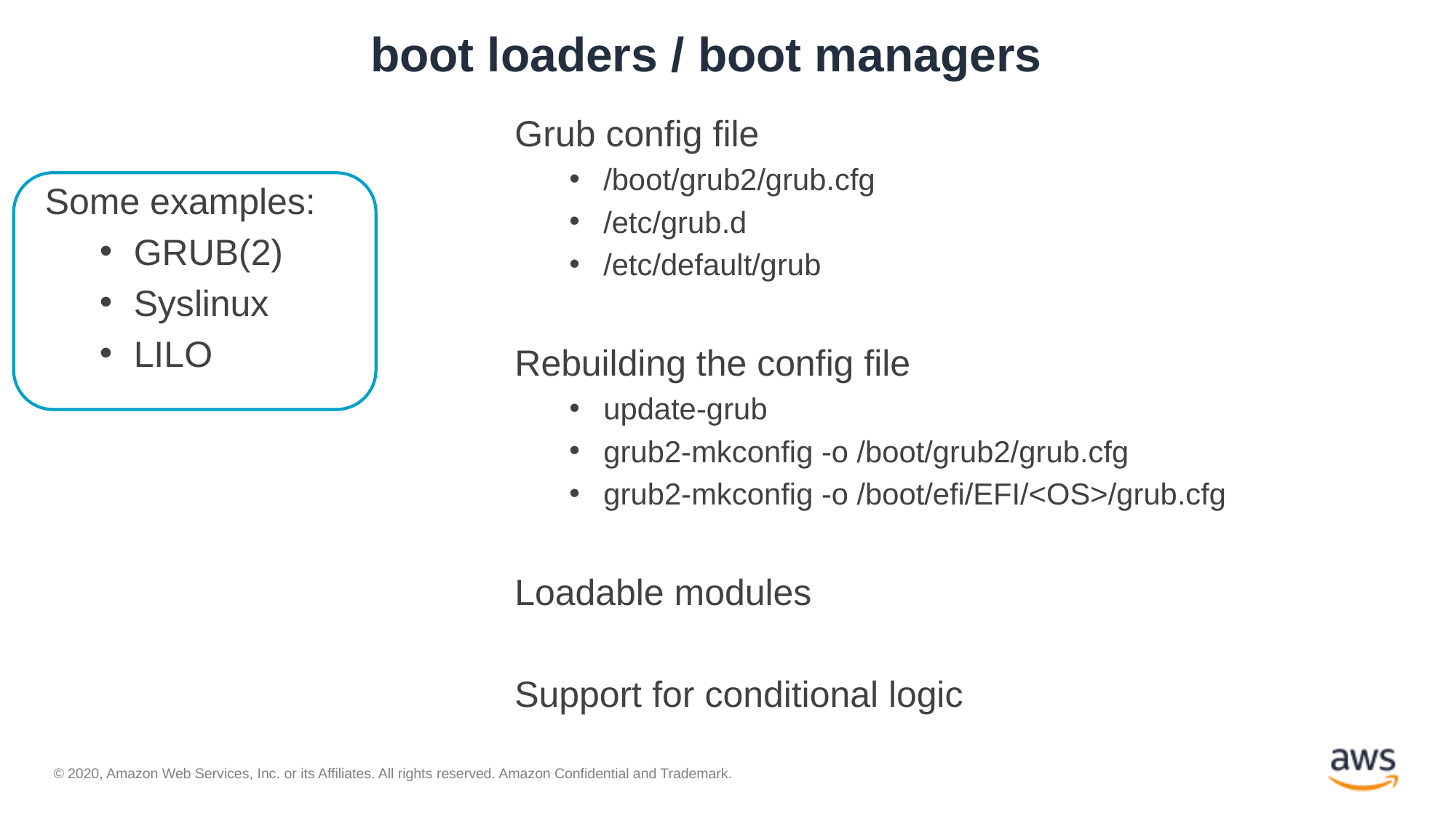

# boot loaders / boot managers
Grub config file
/boot/grub2/grub.cfg
/etc/grub.d
/etc/default/grub

Rebuilding the config file
update-grub
grub2-mkconfig -o /boot/grub2/grub.cfg
grub2-mkconfig -o /boot/efi/EFI/<OS>/grub.cfg

Loadable modules

Support for conditional logic

Some examples:
GRUB(2)
Syslinux
LILO